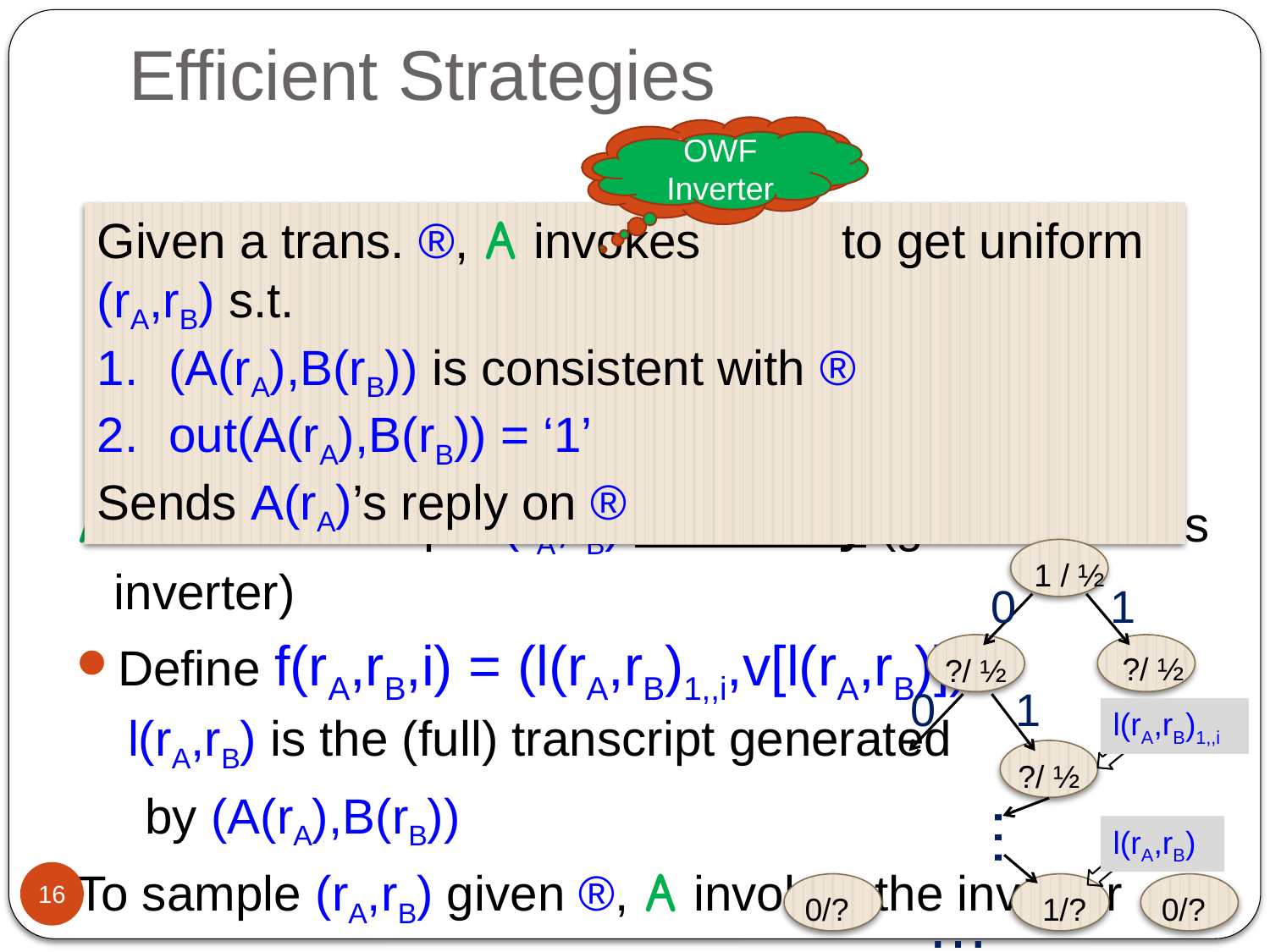

# Efficient Strategies
Ideal Sampler
OWF Inverter
Given a trans. ®, A invokes 	        to get uniform (rA,rB) s.t.
(A(rA),B(rB)) is consistent with ®
out(A(rA),B(rB)) = ‘1’
Sends A(rA)’s reply on ®
A needs to sample (rA,rB) efficiently (given a OWFs inverter)
Define f(rA,rB,i) = (l(rA,rB)1,,i,v[l(rA,rB)])
 l(rA,rB) is the (full) transcript generated
     by (A(rA),B(rB))
To sample (rA,rB) given ®, A invokes the inverter
 to get a random preimage of (®,1)

½ / 1
0
1

 ?/ ½

?/ ½
0
1
l(rA,rB)1,,i

 ?/ ½
…
l(rA,rB)

16

0/?

1/?

0/?
…